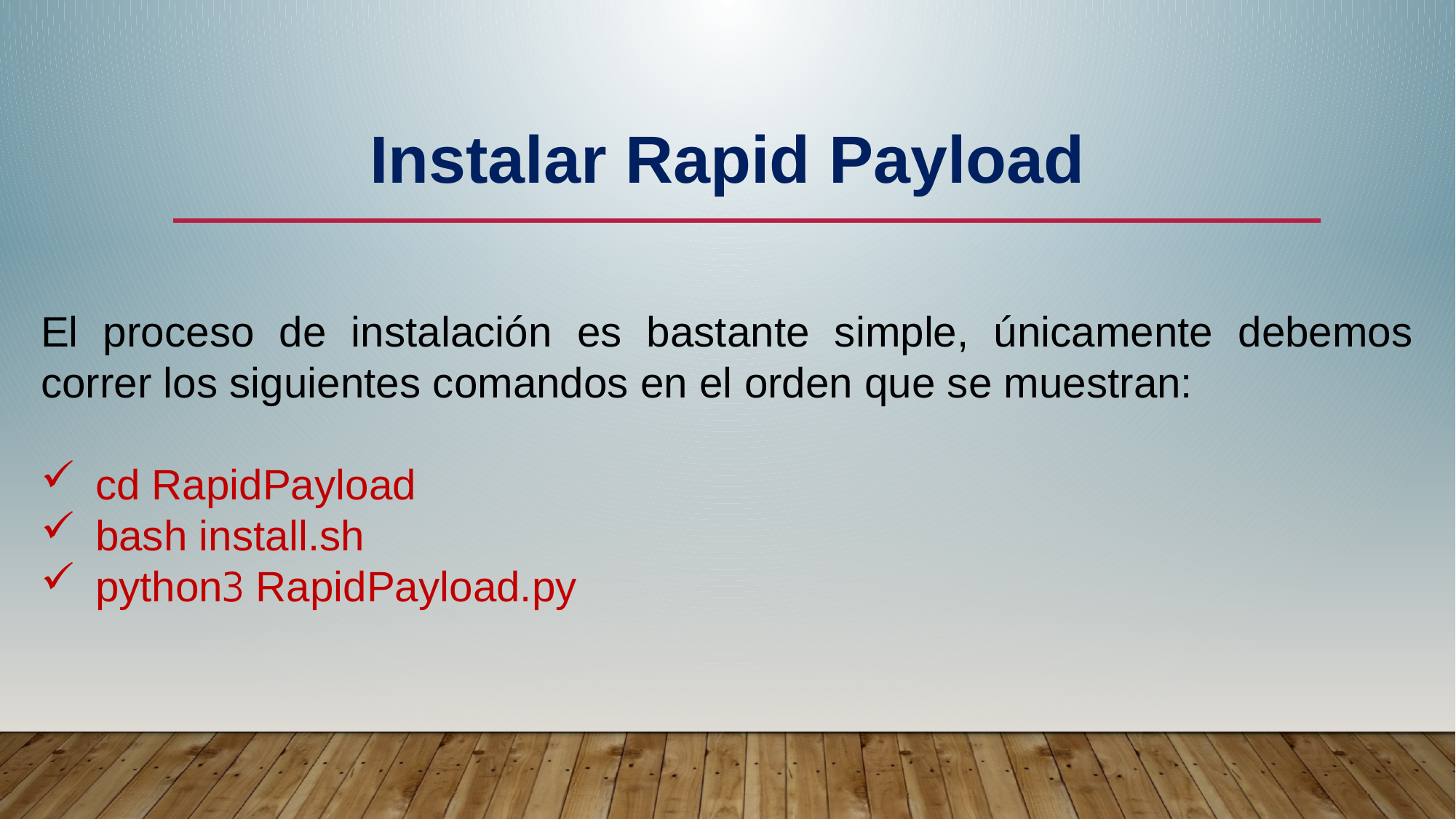

Instalar Rapid Payload
El proceso de instalación es bastante simple, únicamente debemos correr los siguientes comandos en el orden que se muestran:

cd RapidPayload
bash install.sh
python3 RapidPayload.py